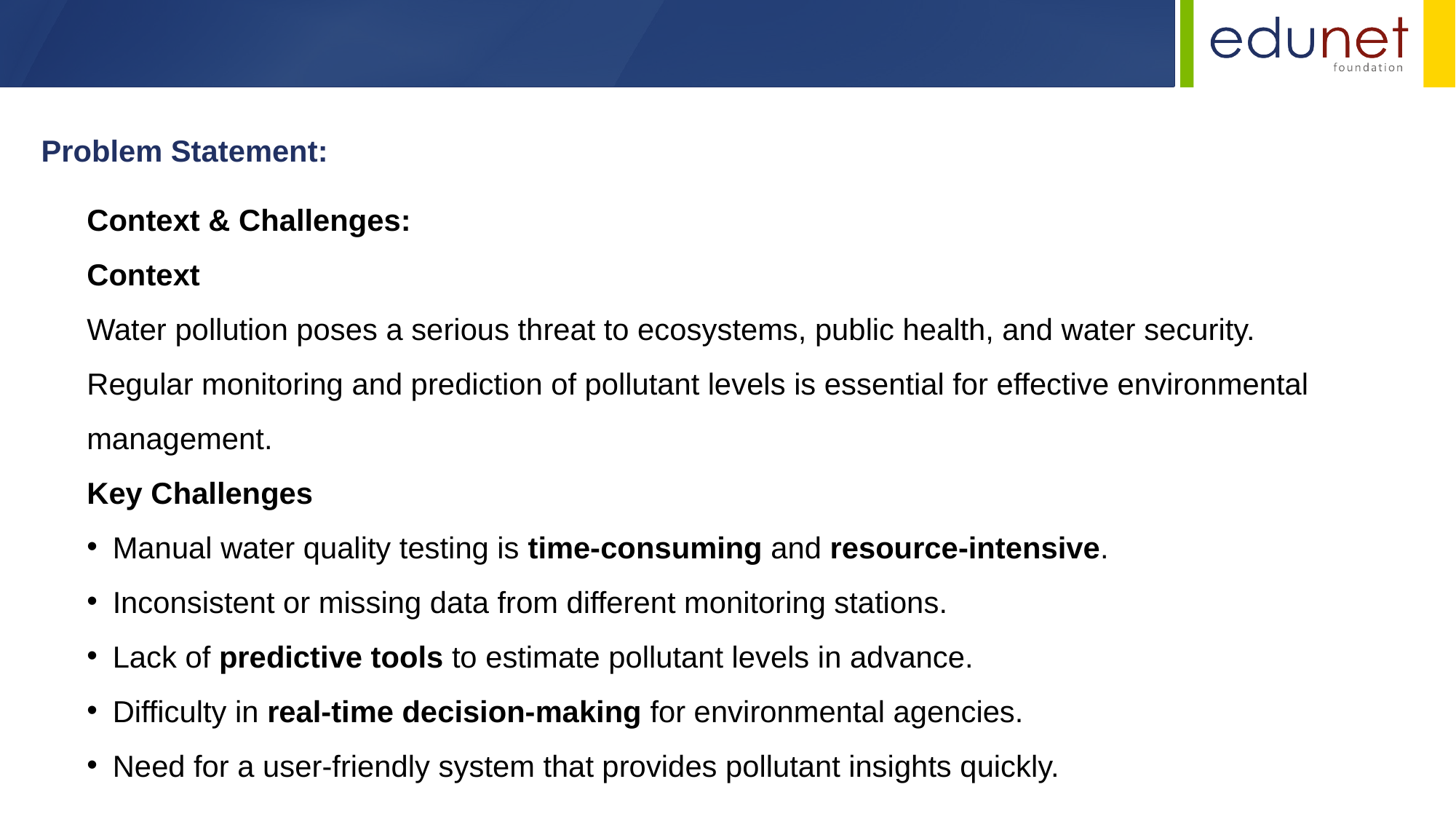

Problem Statement:
Context & Challenges:
Context
Water pollution poses a serious threat to ecosystems, public health, and water security. Regular monitoring and prediction of pollutant levels is essential for effective environmental management.
Key Challenges
Manual water quality testing is time-consuming and resource-intensive.
Inconsistent or missing data from different monitoring stations.
Lack of predictive tools to estimate pollutant levels in advance.
Difficulty in real-time decision-making for environmental agencies.
Need for a user-friendly system that provides pollutant insights quickly.